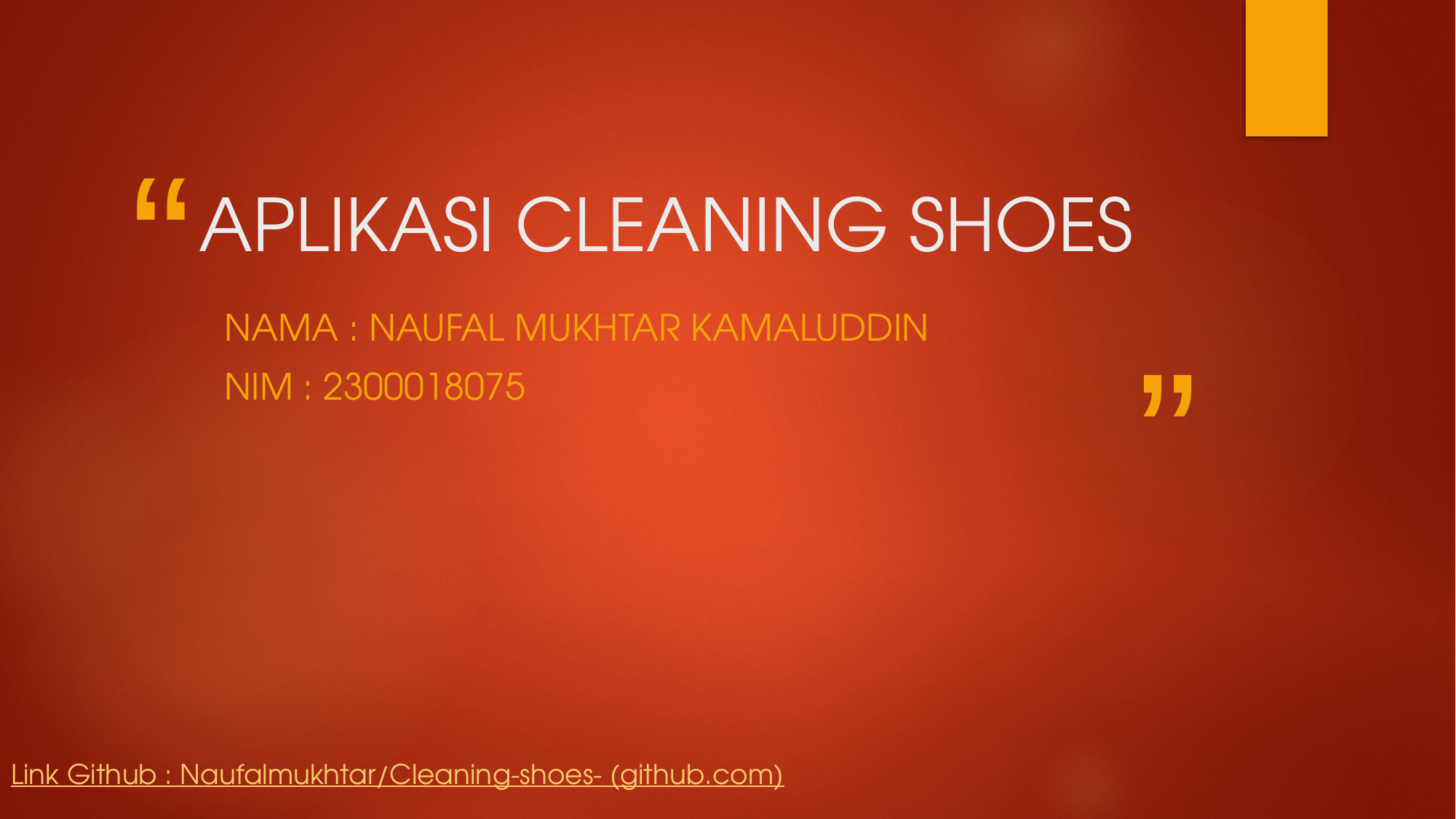

# APLIKASI CLEANING SHOES
Nama : Naufal Mukhtar Kamaluddin
Nim : 2300018075
Link Github : Naufalmukhtar/Cleaning-shoes- (github.com)